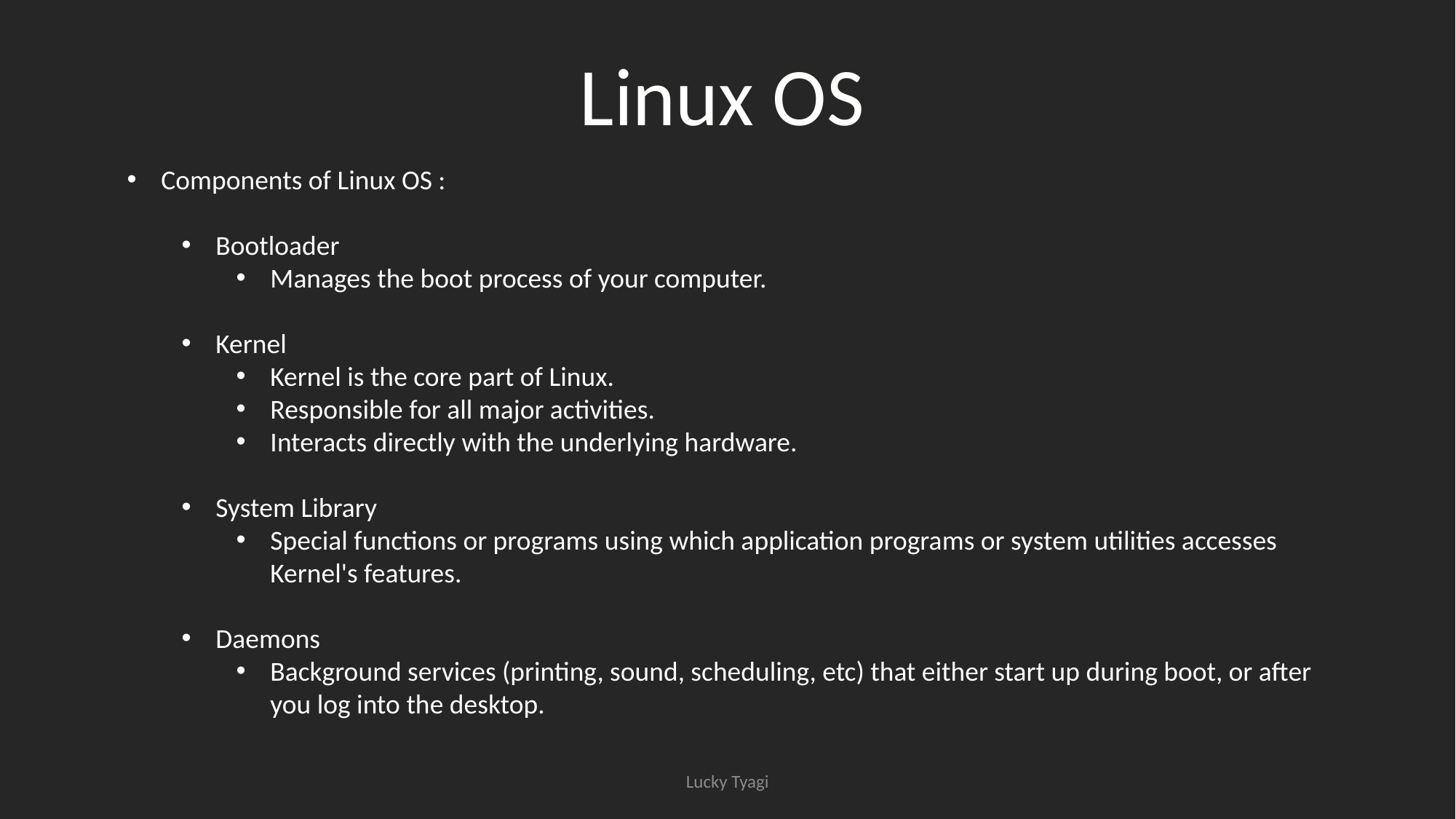

Linux OS
Components of Linux OS :

Bootloader
Manages the boot process of your computer.

Kernel
Kernel is the core part of Linux.
Responsible for all major activities.
Interacts directly with the underlying hardware.

System Library
Special functions or programs using which application programs or system utilities accesses Kernel's features.

Daemons
Background services (printing, sound, scheduling, etc) that either start up during boot, or after you log into the desktop.

Lucky Tyagi
7